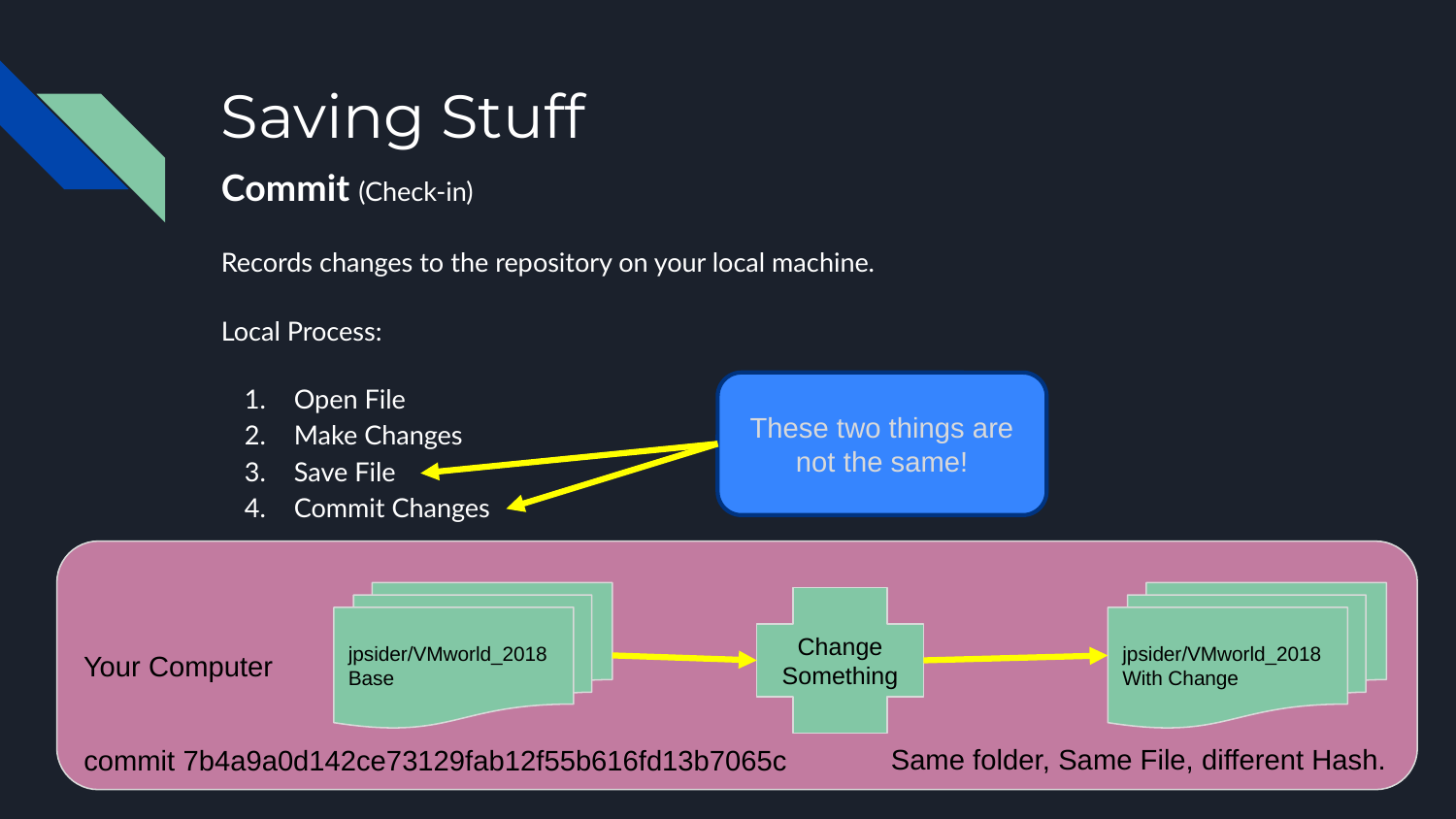

# Saving Stuff
Commit (Check-in)
Records changes to the repository on your local machine.
Local Process:
Open File
Make Changes
Save File
Commit Changes
These two things are not the same!
Your Computer
jpsider/VMworld_2018
Base
jpsider/VMworld_2018
With Change
Change Something
Same folder, Same File, different Hash.
commit 7b4a9a0d142ce73129fab12f55b616fd13b7065c